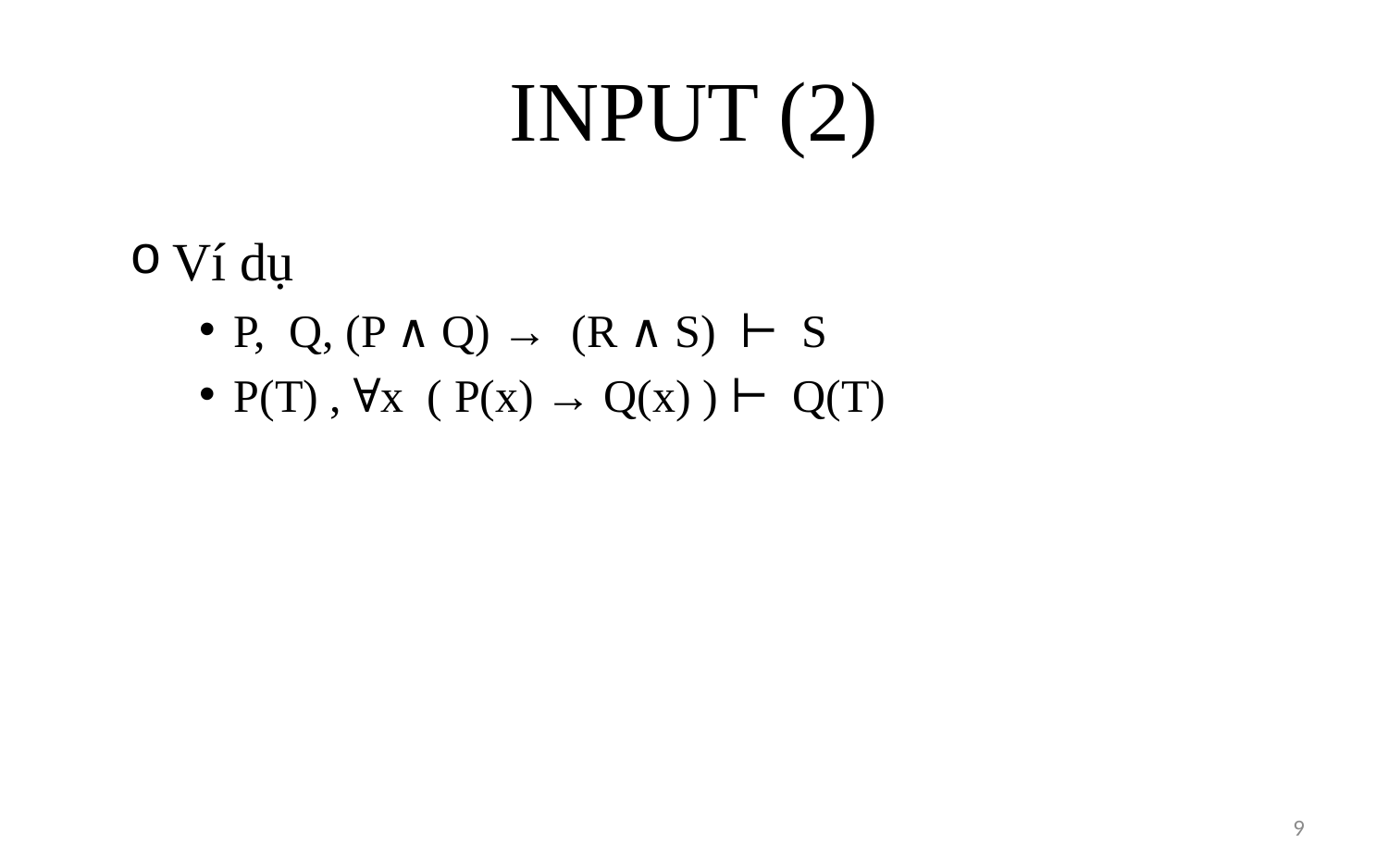

# INPUT (2)

Ví dụ
P,  Q, (P ∧ Q) →  (R ∧ S)  ⊢  S
P(T) , ∀x  ( P(x) → Q(x) ) ⊢  Q(T)

9